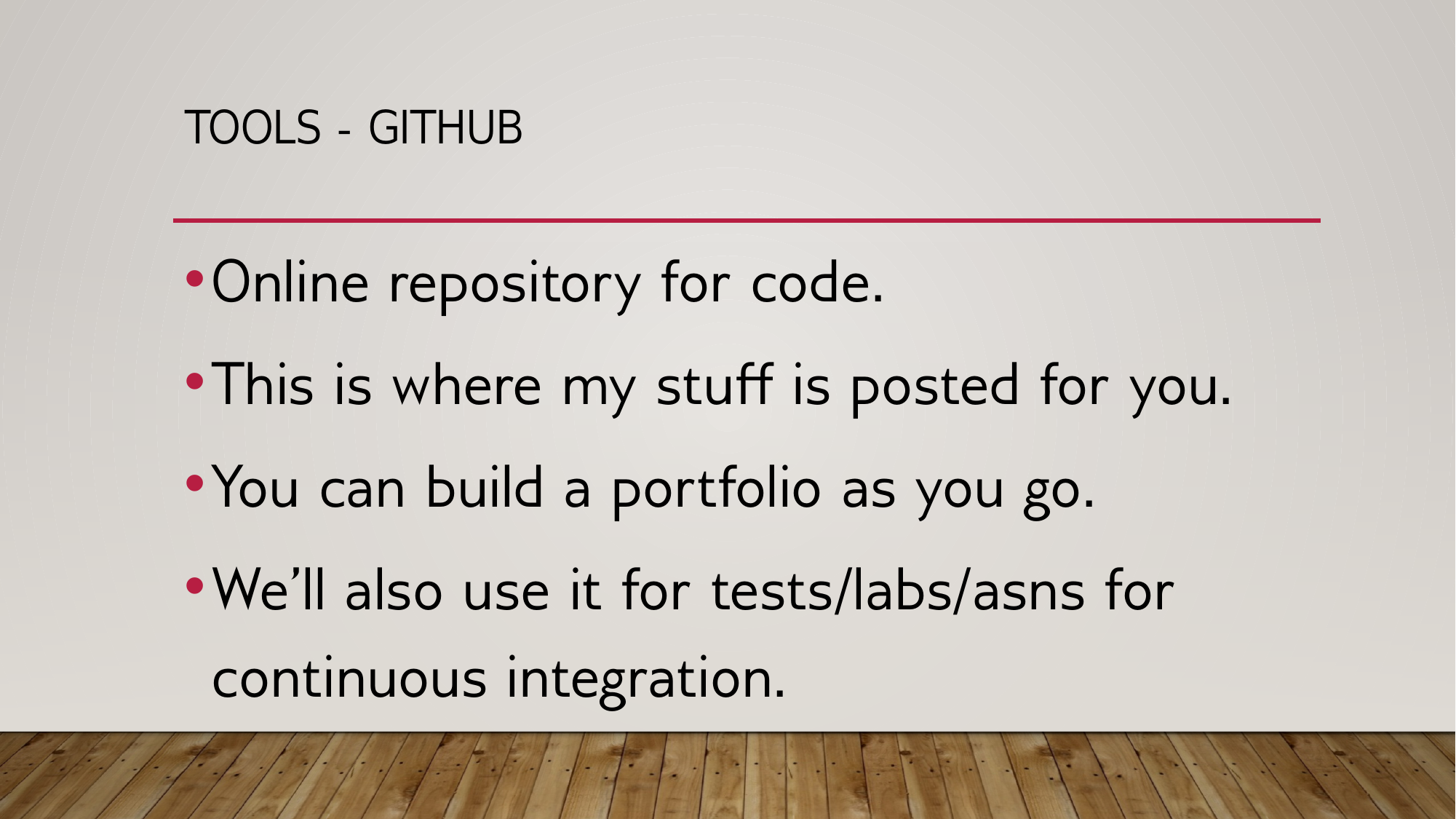

# Tools - GitHub
Online repository for code.
This is where my stuff is posted for you.
You can build a portfolio as you go.
We’ll also use it for tests/labs/asns for continuous integration.